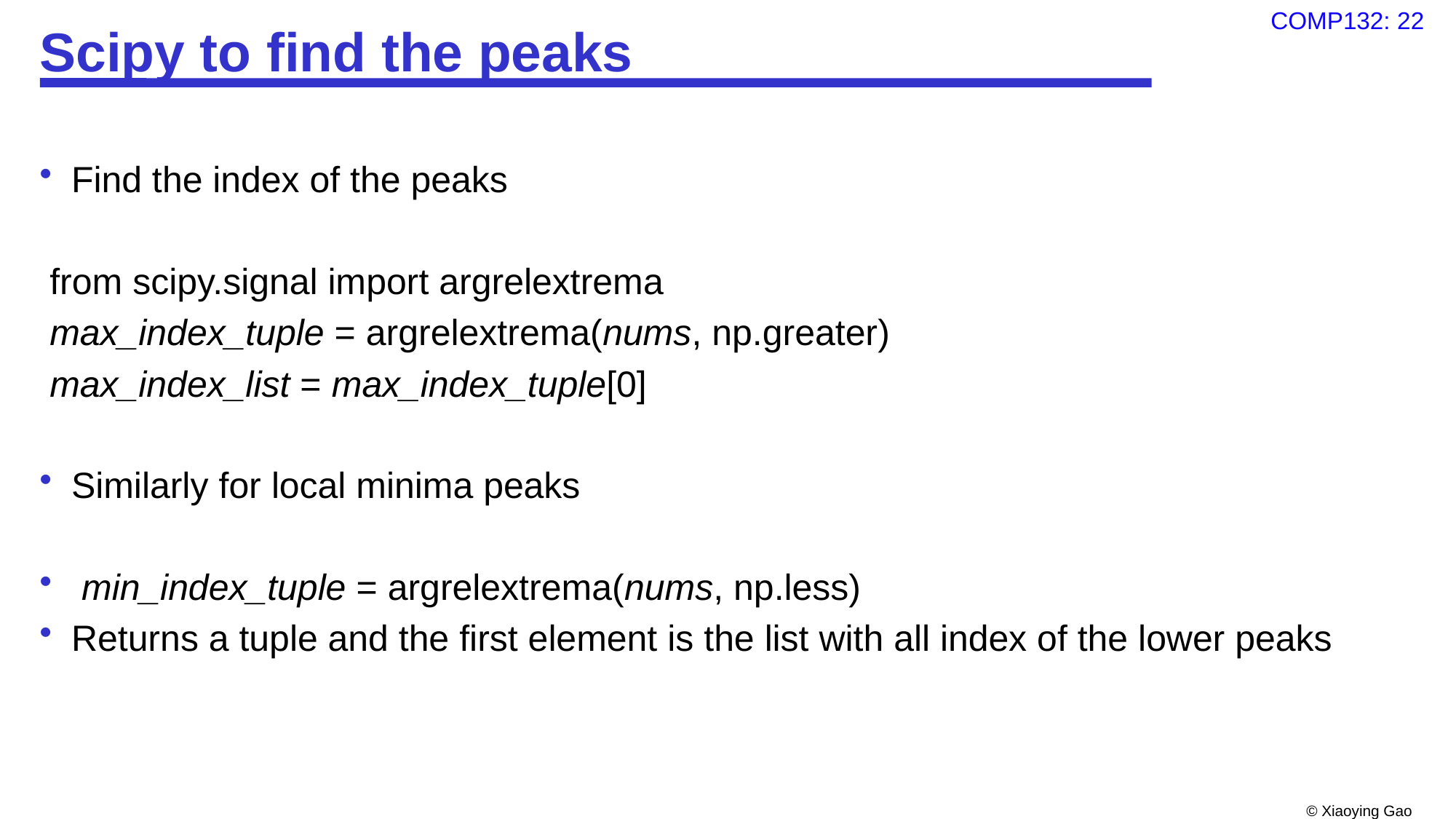

# Scipy to find the peaks

Find the index of the peaks

 from scipy.signal import argrelextrema
 max_index_tuple = argrelextrema(nums, np.greater)
 max_index_list = max_index_tuple[0]

Similarly for local minima peaks

 min_index_tuple = argrelextrema(nums, np.less)
Returns a tuple and the first element is the list with all index of the lower peaks